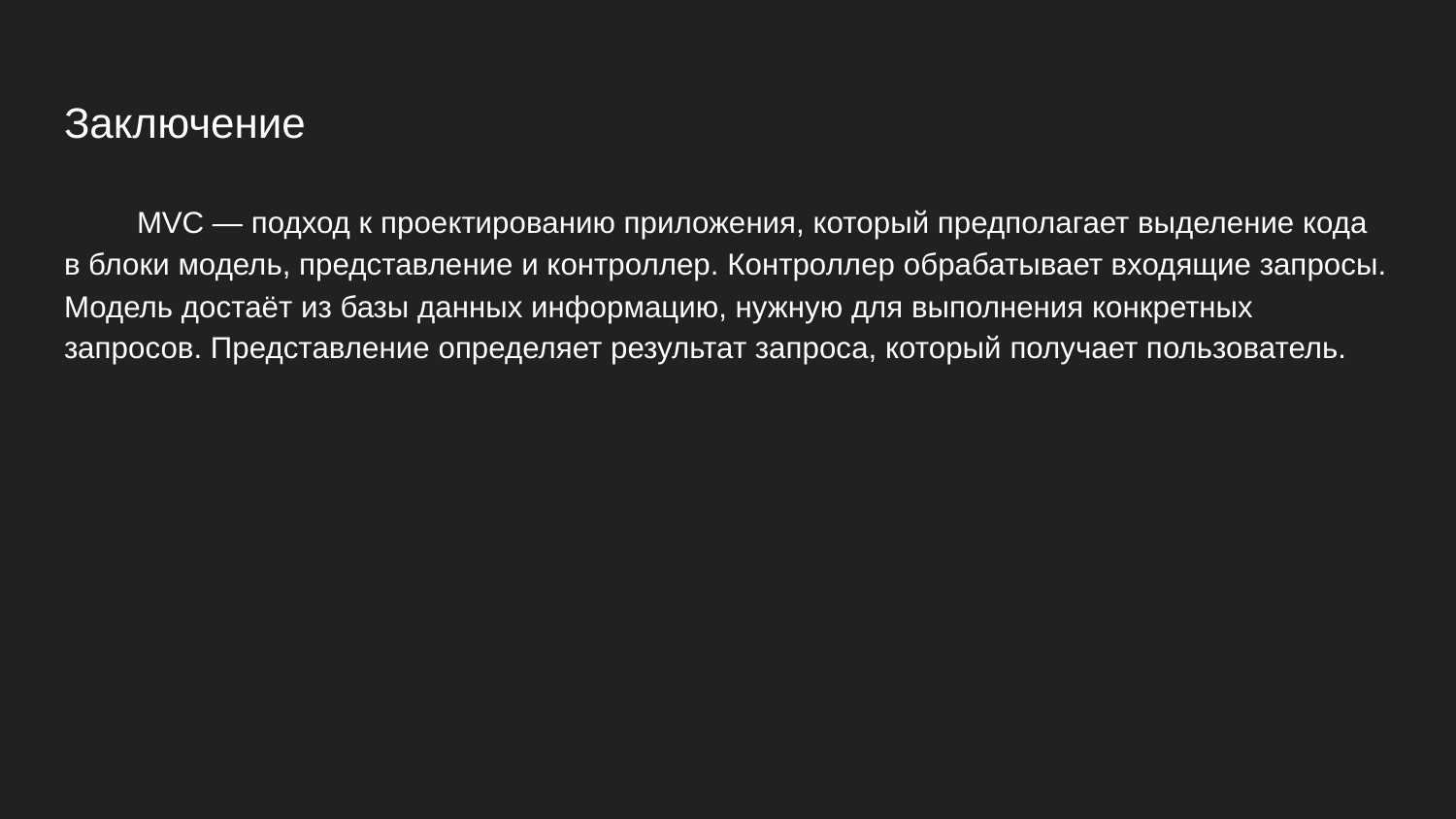

# Заключение

MVC — подход к проектированию приложения, который предполагает выделение кода в блоки модель, представление и контроллер. Контроллер обрабатывает входящие запросы. Модель достаёт из базы данных информацию, нужную для выполнения конкретных запросов. Представление определяет результат запроса, который получает пользователь.